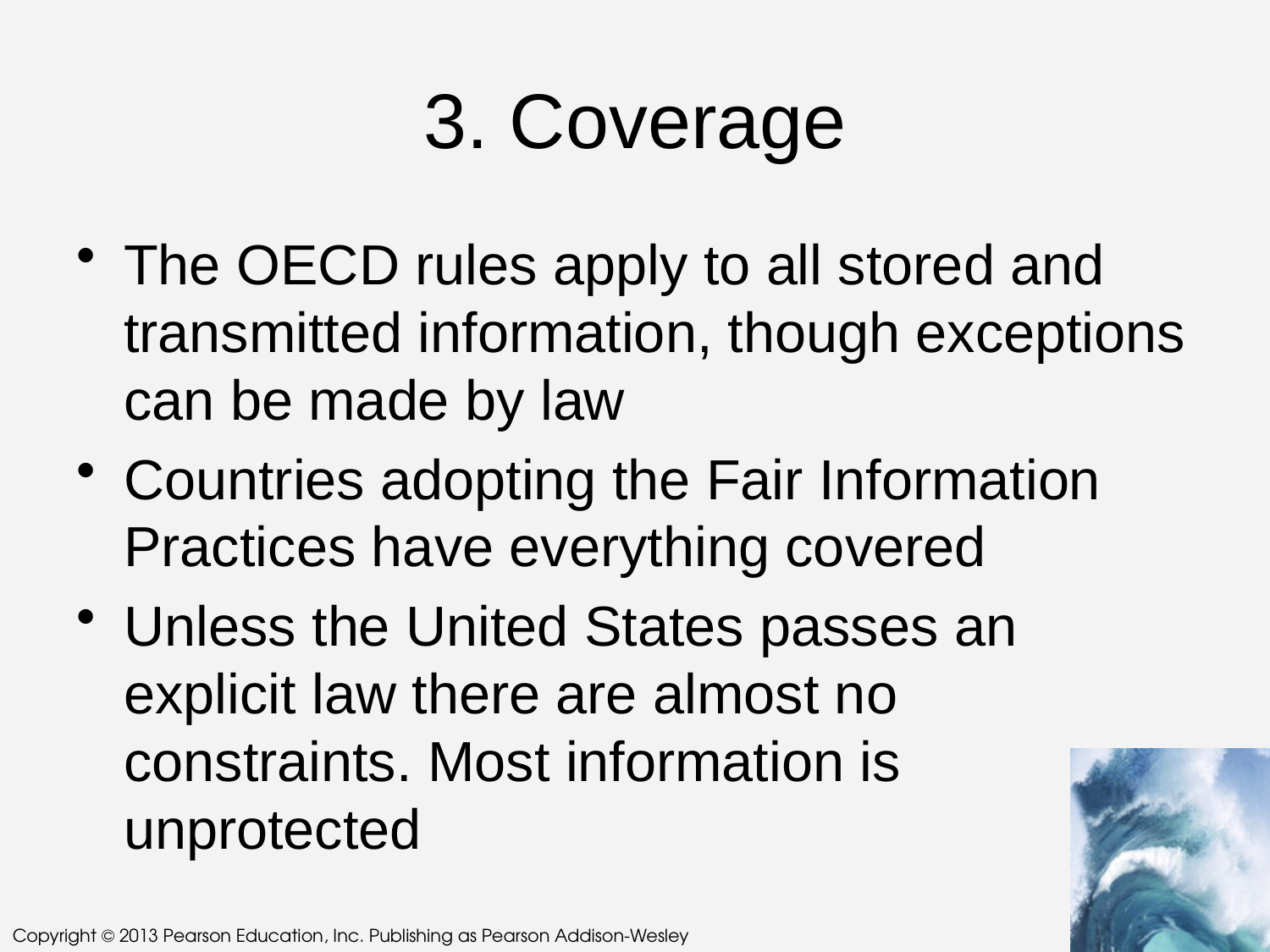

# 3. Coverage
The OECD rules apply to all stored and transmitted information, though exceptions can be made by law
Countries adopting the Fair Information Practices have everything covered
Unless the United States passes an explicit law there are almost no constraints. Most information is unprotected